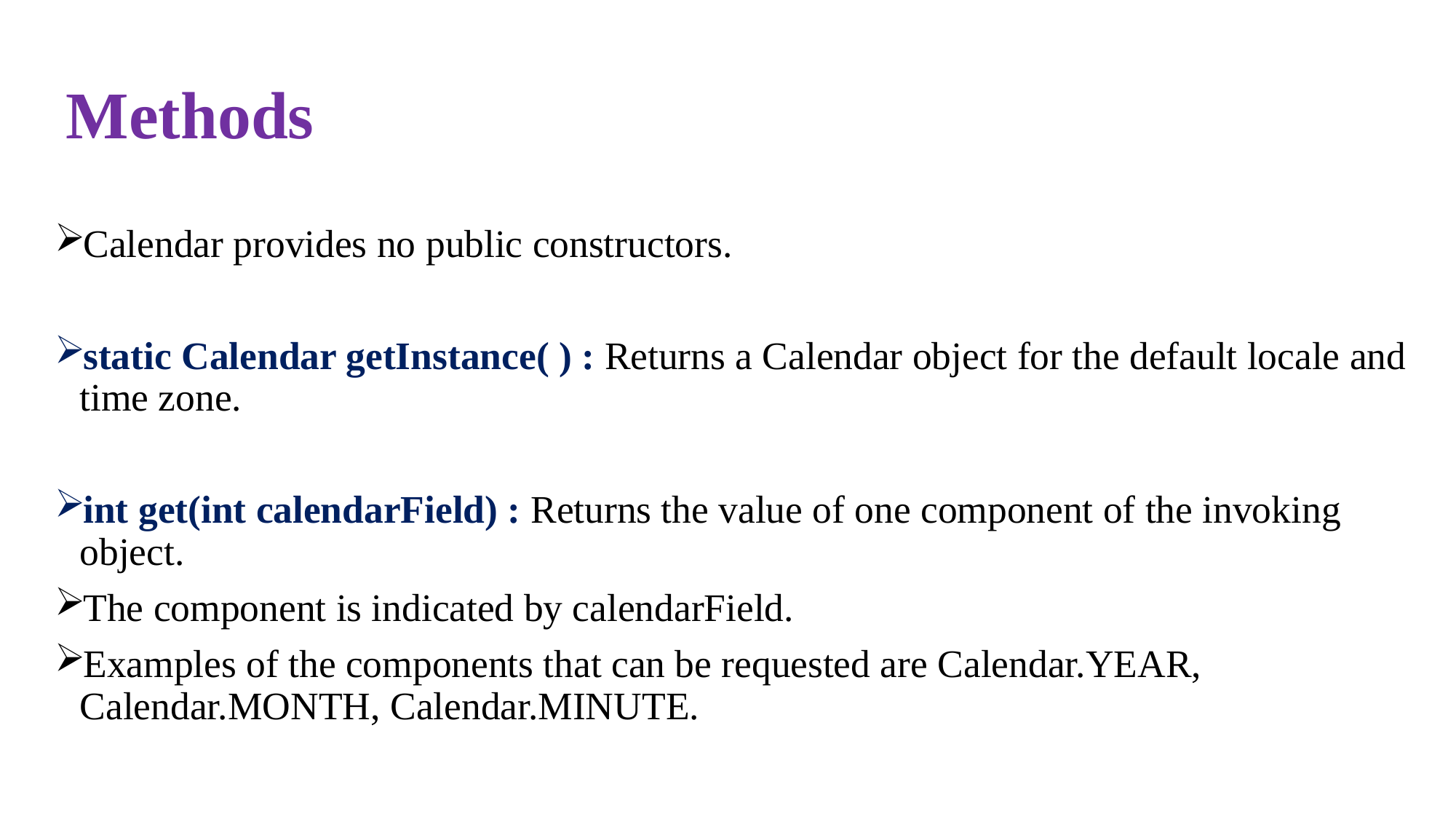

# Methods
Calendar provides no public constructors.

static Calendar getInstance( ) : Returns a Calendar object for the default locale and time zone.

int get(int calendarField) : Returns the value of one component of the invoking object.
The component is indicated by calendarField.
Examples of the components that can be requested are Calendar.YEAR, Calendar.MONTH, Calendar.MINUTE.